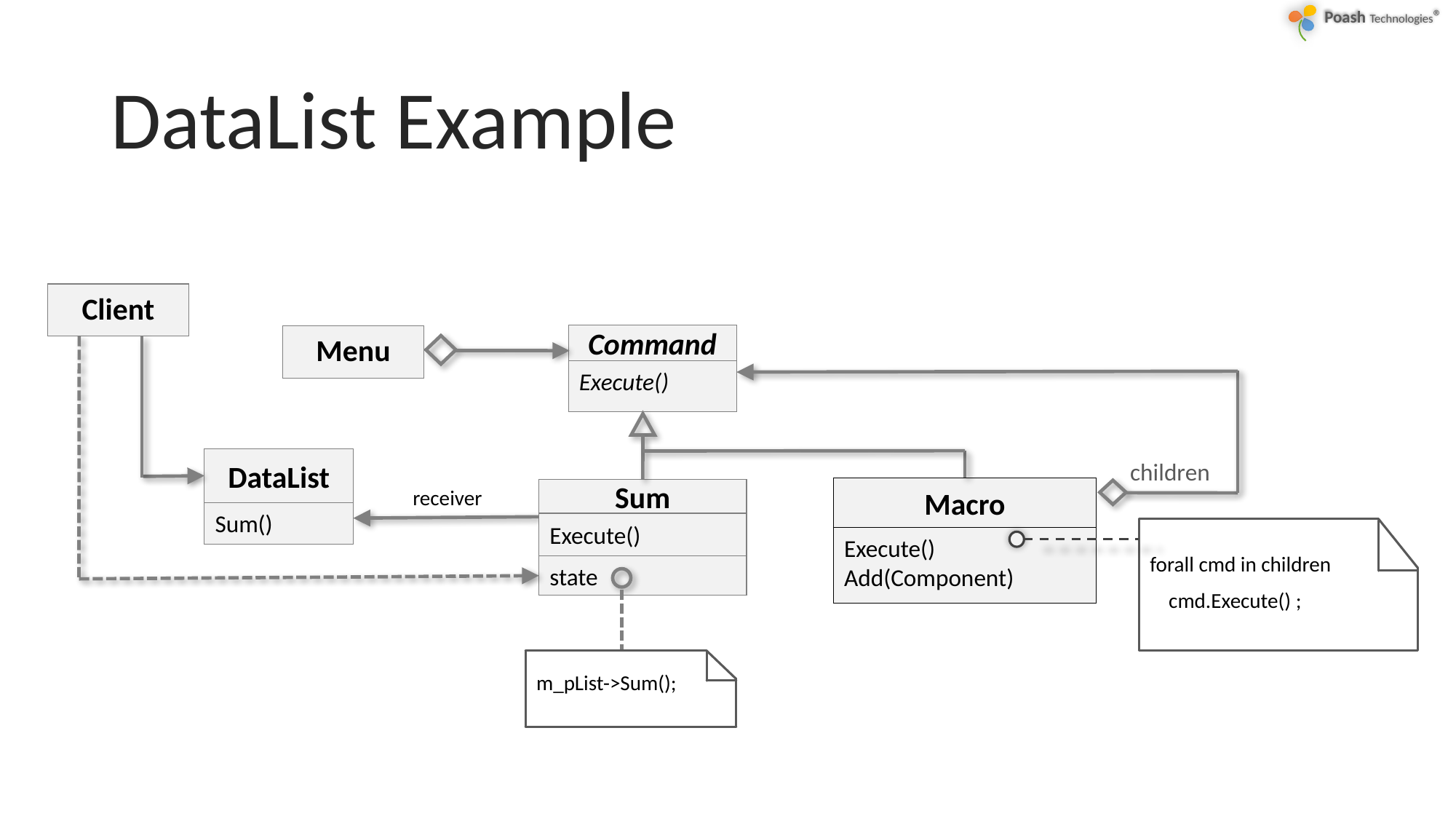

# DataList Example
Client
Command
Execute()
Menu

DataList
Sum()
children
Macro
Execute()
Add(Component)
Sum
Execute()
state

receiver
forall cmd in children
    cmd.Execute() ;

m_pList->Sum();